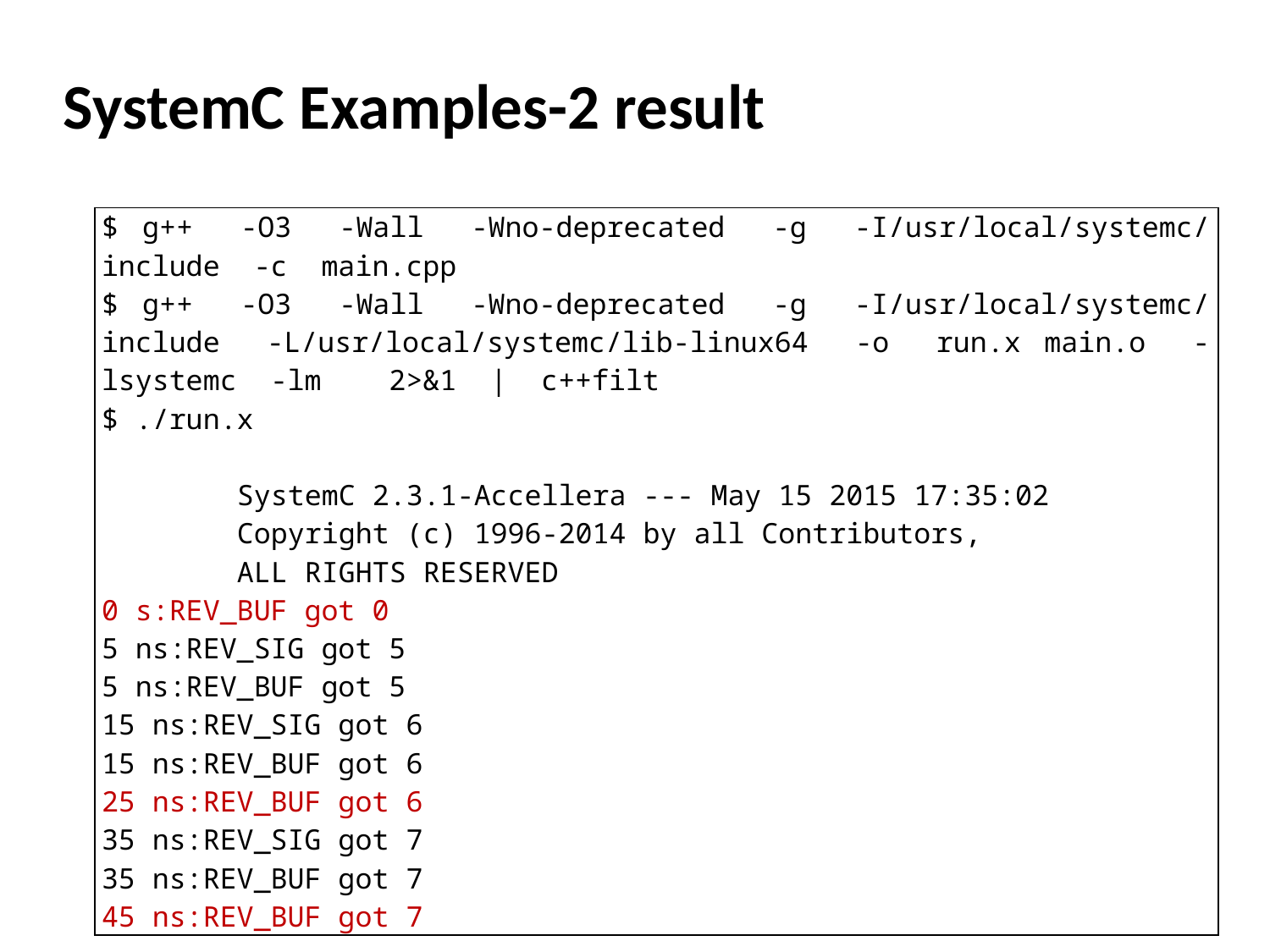

# SystemC Examples-2 result
| $ g++ -O3 -Wall -Wno-deprecated -g -I/usr/local/systemc/include -c main.cpp $ g++ -O3 -Wall -Wno-deprecated -g -I/usr/local/systemc/include -L/usr/local/systemc/lib-linux64 -o run.x main.o -lsystemc -lm 2>&1 | c++filt $ ./run.x SystemC 2.3.1-Accellera --- May 15 2015 17:35:02 Copyright (c) 1996-2014 by all Contributors, ALL RIGHTS RESERVED 0 s:REV\_BUF got 0 5 ns:REV\_SIG got 5 5 ns:REV\_BUF got 5 15 ns:REV\_SIG got 6 15 ns:REV\_BUF got 6 25 ns:REV\_BUF got 6 35 ns:REV\_SIG got 7 35 ns:REV\_BUF got 7 45 ns:REV\_BUF got 7 |
| --- |